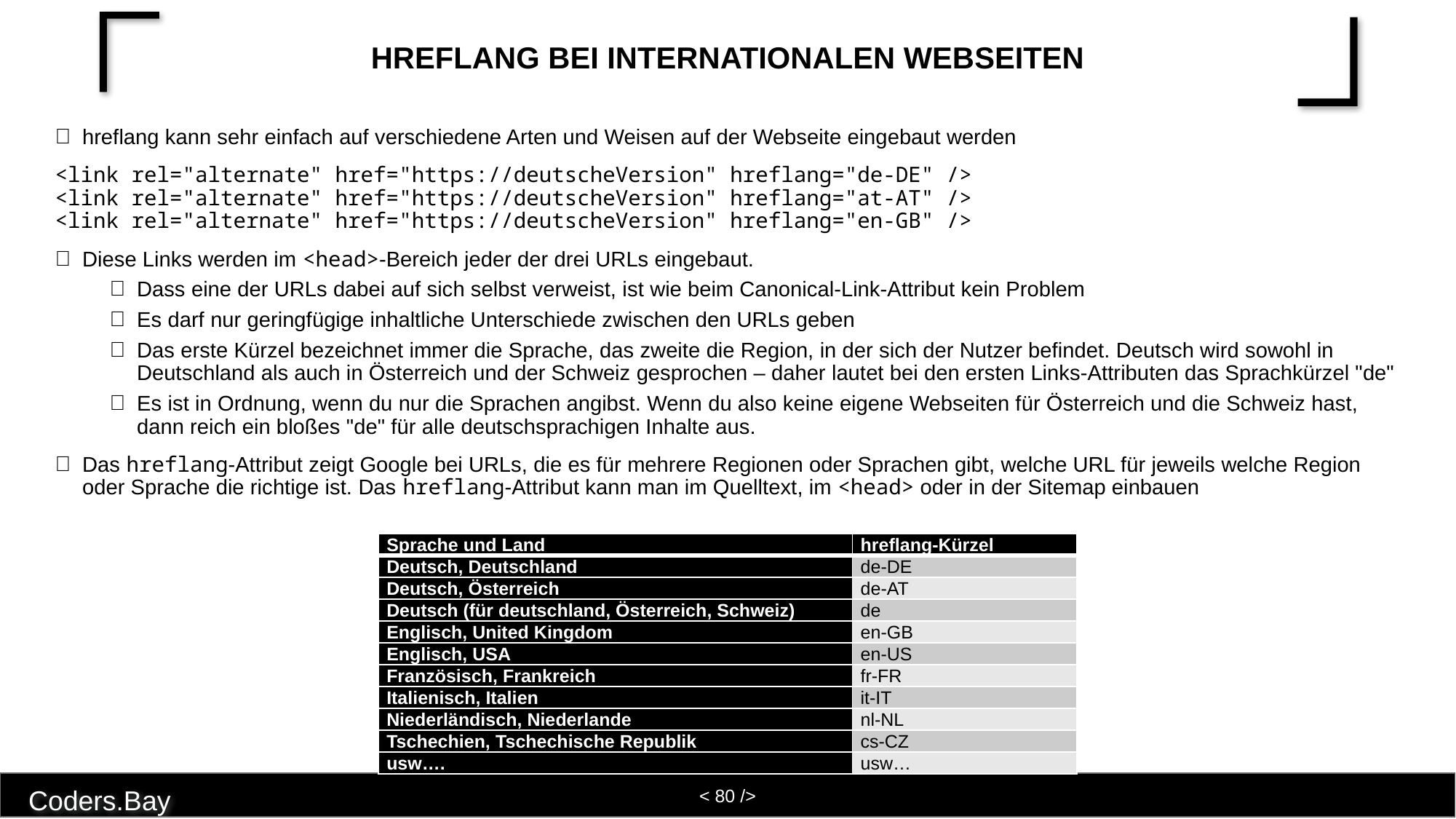

# hreflang bei internationalen Webseiten
hreflang kann sehr einfach auf verschiedene Arten und Weisen auf der Webseite eingebaut werden
<link rel="alternate" href="https://deutscheVersion" hreflang="de-DE" />
<link rel="alternate" href="https://deutscheVersion" hreflang="at-AT" />
<link rel="alternate" href="https://deutscheVersion" hreflang="en-GB" />
Diese Links werden im <head>-Bereich jeder der drei URLs eingebaut.
Dass eine der URLs dabei auf sich selbst verweist, ist wie beim Canonical-Link-Attribut kein Problem
Es darf nur geringfügige inhaltliche Unterschiede zwischen den URLs geben
Das erste Kürzel bezeichnet immer die Sprache, das zweite die Region, in der sich der Nutzer befindet. Deutsch wird sowohl in Deutschland als auch in Österreich und der Schweiz gesprochen – daher lautet bei den ersten Links-Attributen das Sprachkürzel "de"
Es ist in Ordnung, wenn du nur die Sprachen angibst. Wenn du also keine eigene Webseiten für Österreich und die Schweiz hast, dann reich ein bloßes "de" für alle deutschsprachigen Inhalte aus.
Das hreflang-Attribut zeigt Google bei URLs, die es für mehrere Regionen oder Sprachen gibt, welche URL für jeweils welche Region oder Sprache die richtige ist. Das hreflang-Attribut kann man im Quelltext, im <head> oder in der Sitemap einbauen
| Sprache und Land | hreflang-Kürzel |
| --- | --- |
| Deutsch, Deutschland | de-DE |
| Deutsch, Österreich | de-AT |
| Deutsch (für deutschland, Österreich, Schweiz) | de |
| Englisch, United Kingdom | en-GB |
| Englisch, USA | en-US |
| Französisch, Frankreich | fr-FR |
| Italienisch, Italien | it-IT |
| Niederländisch, Niederlande | nl-NL |
| Tschechien, Tschechische Republik | cs-CZ |
| usw…. | usw… |